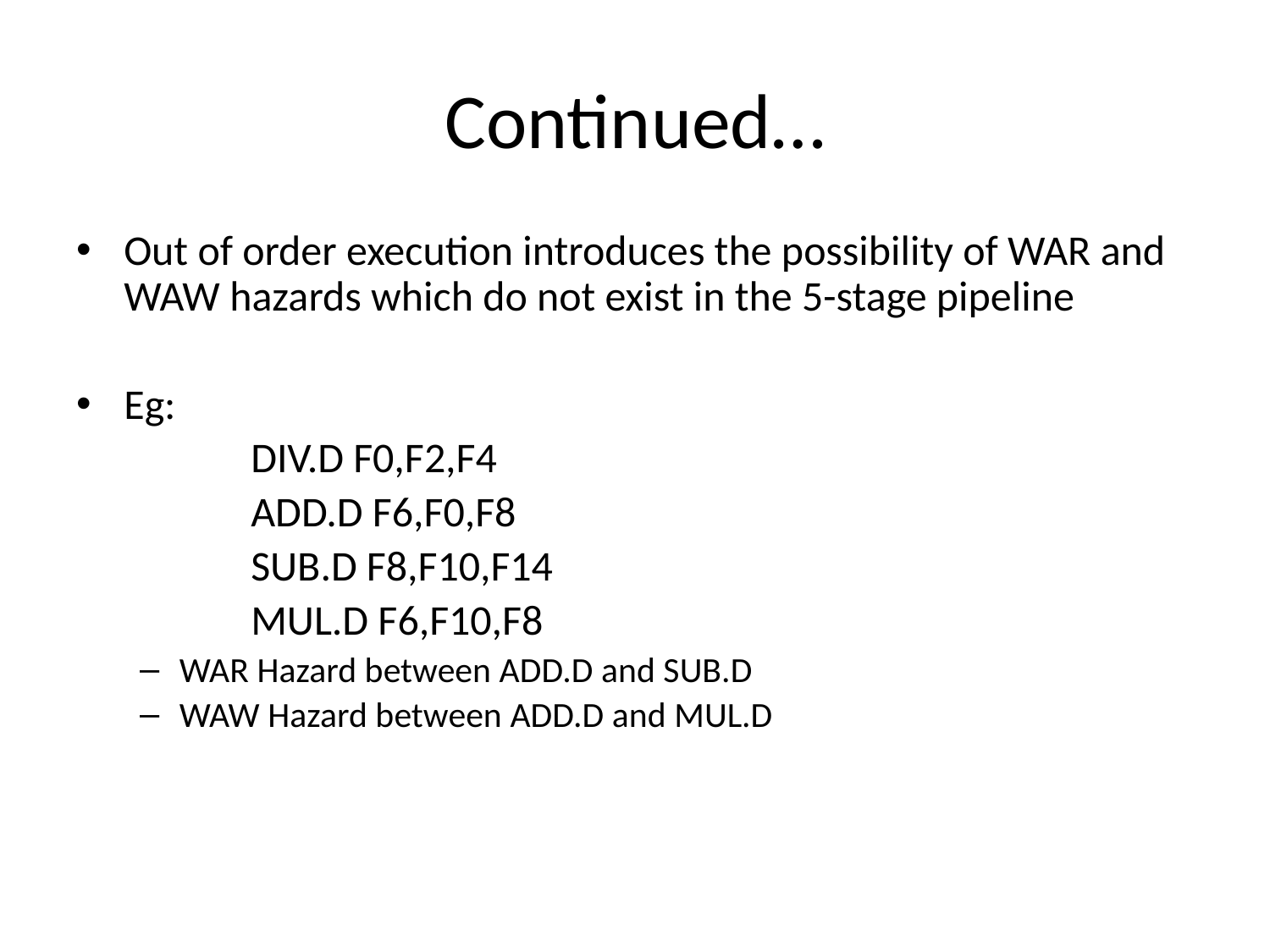

# Continued…
Out of order execution introduces the possibility of WAR and WAW hazards which do not exist in the 5-stage pipeline

Eg:
		DIV.D F0,F2,F4
		ADD.D F6,F0,F8
		SUB.D F8,F10,F14
		MUL.D F6,F10,F8
WAR Hazard between ADD.D and SUB.D
WAW Hazard between ADD.D and MUL.D